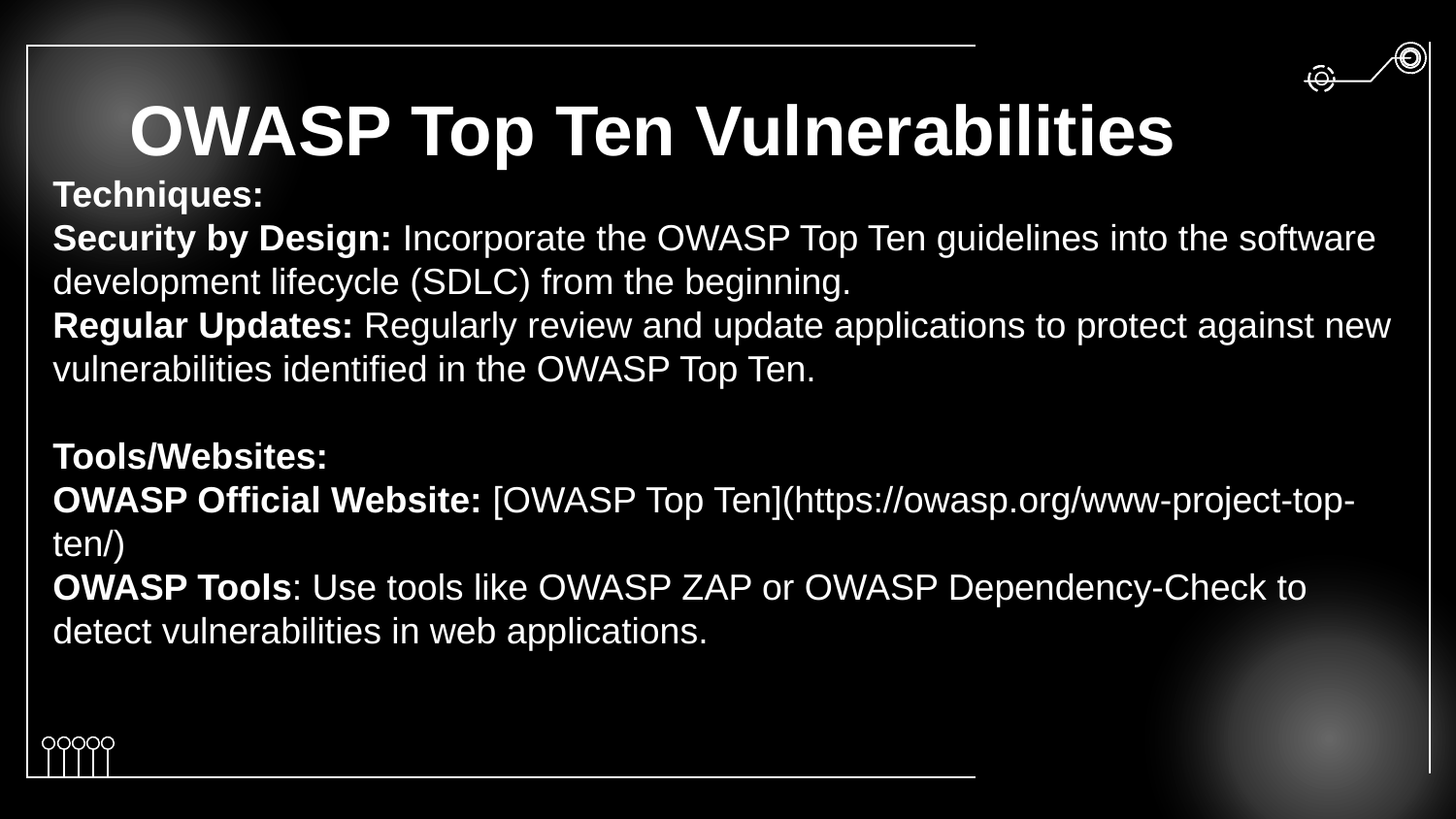

# OWASP Top Ten Vulnerabilities
Techniques:
Security by Design: Incorporate the OWASP Top Ten guidelines into the software development lifecycle (SDLC) from the beginning.
Regular Updates: Regularly review and update applications to protect against new vulnerabilities identified in the OWASP Top Ten.

Tools/Websites:
OWASP Official Website: [OWASP Top Ten](https://owasp.org/www-project-top-ten/)
OWASP Tools: Use tools like OWASP ZAP or OWASP Dependency-Check to detect vulnerabilities in web applications.